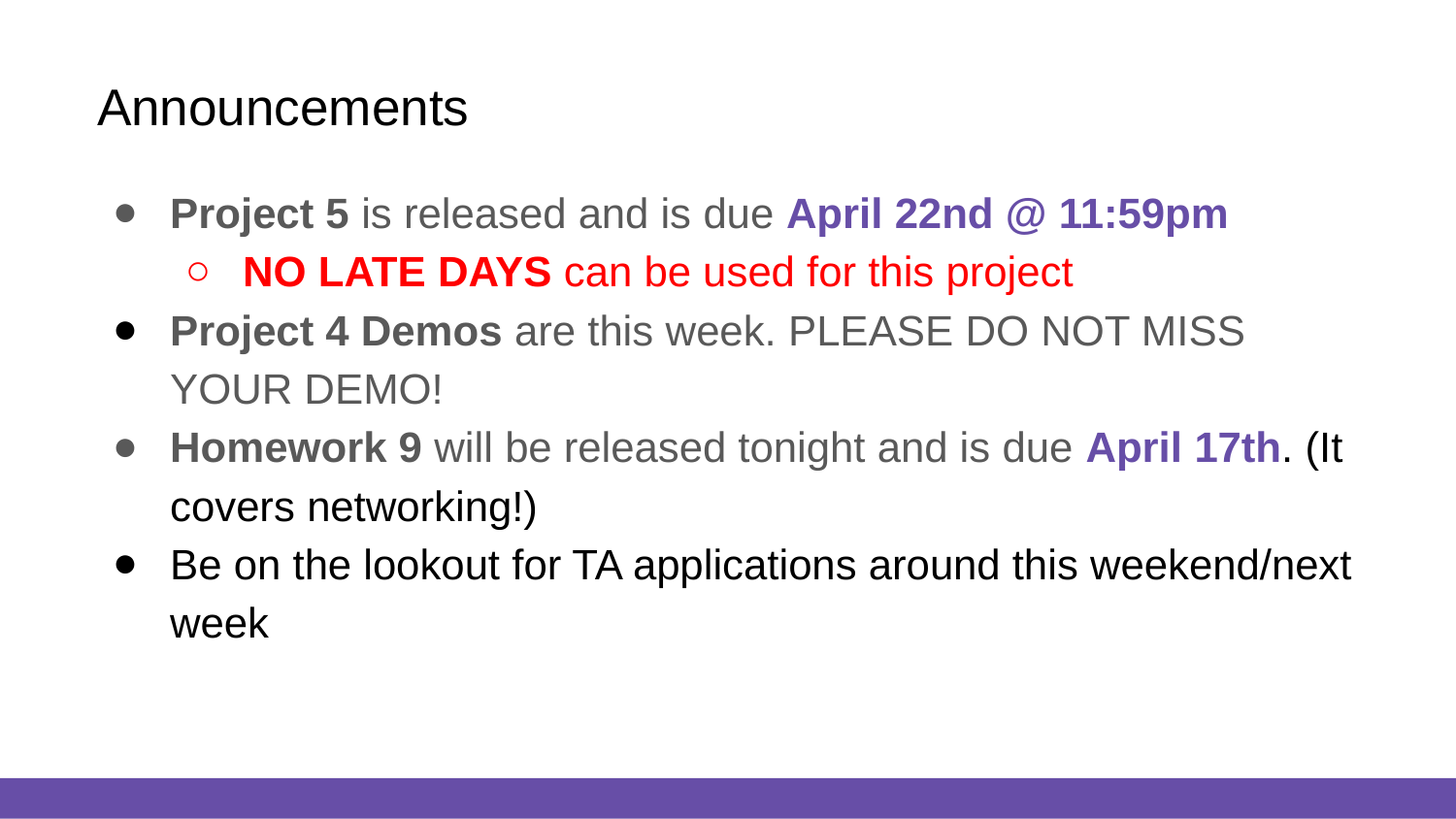

# Announcements
Project 5 is released and is due April 22nd @ 11:59pm
NO LATE DAYS can be used for this project
Project 4 Demos are this week. PLEASE DO NOT MISS YOUR DEMO!
Homework 9 will be released tonight and is due April 17th. (It covers networking!)
Be on the lookout for TA applications around this weekend/next week